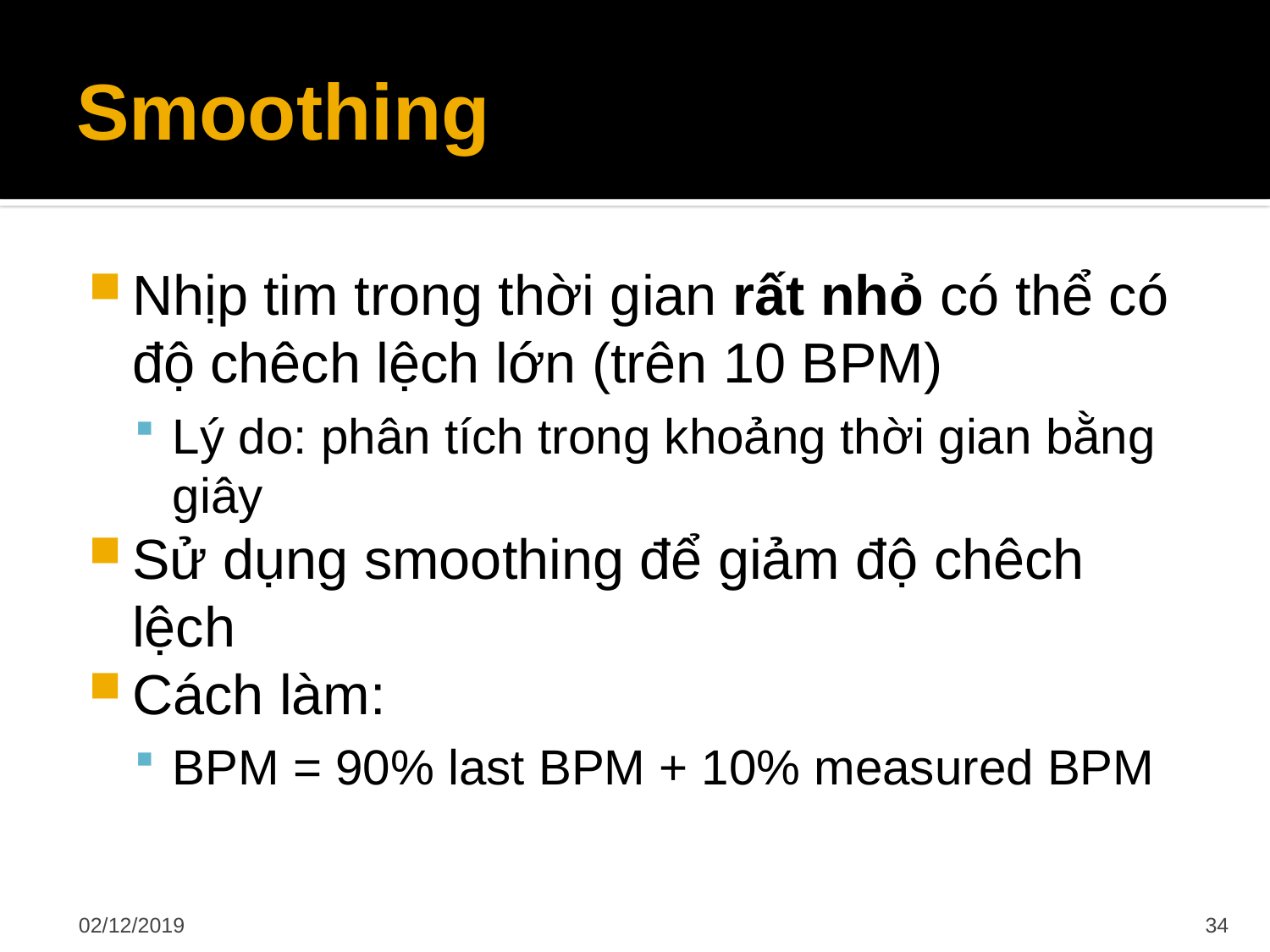

# Smoothing
Nhịp tim trong thời gian rất nhỏ có thể có độ chêch lệch lớn (trên 10 BPM)
Lý do: phân tích trong khoảng thời gian bằng giây
Sử dụng smoothing để giảm độ chêch lệch
Cách làm:
BPM = 90% last BPM + 10% measured BPM
02/12/2019
34